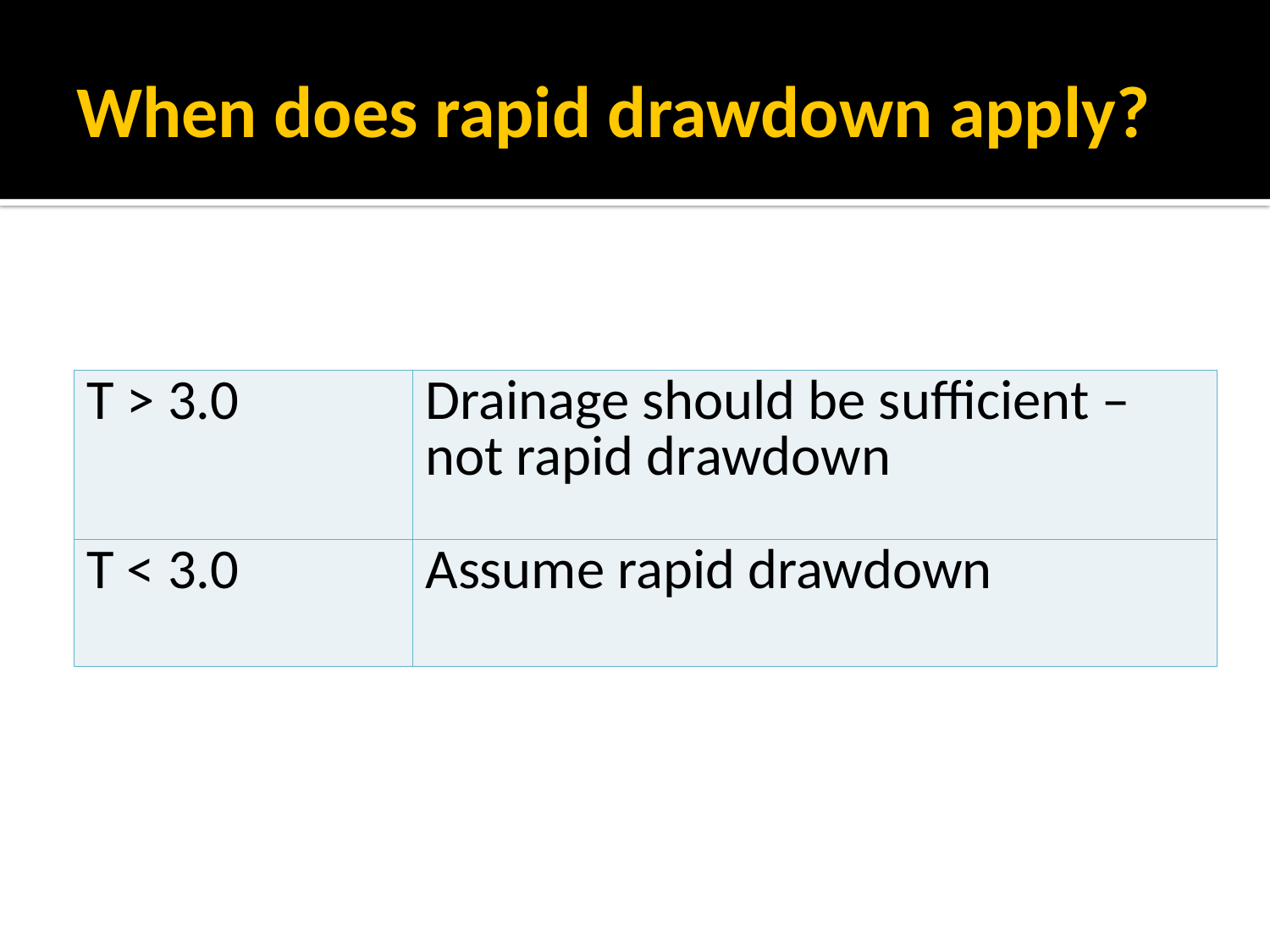

# When does rapid drawdown apply?
| T > 3.0 | Drainage should be sufficient – not rapid drawdown |
| --- | --- |
| T < 3.0 | Assume rapid drawdown |